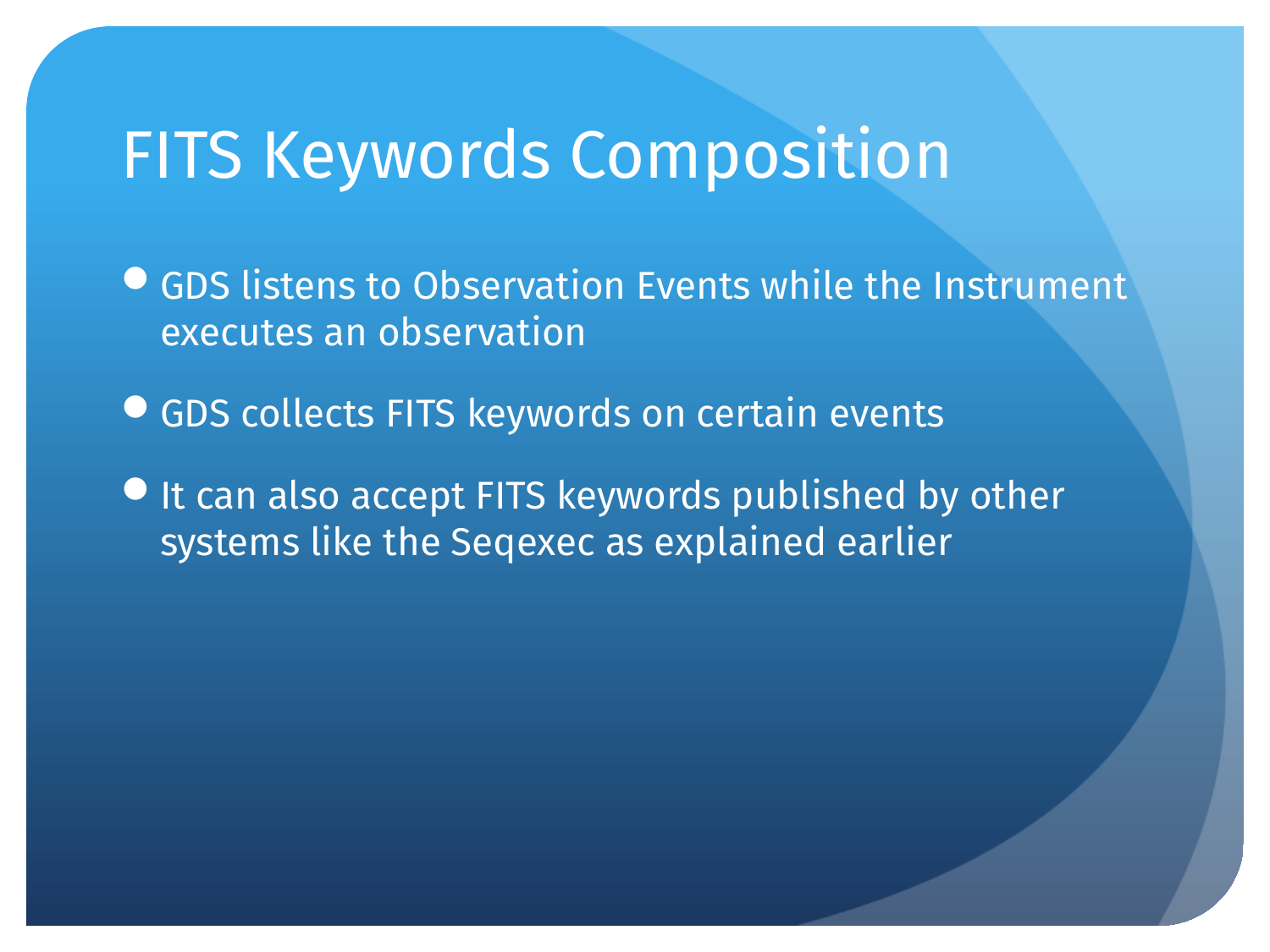

# FITS Keywords Composition
GDS listens to Observation Events while the Instrument executes an observation
GDS collects FITS keywords on certain events
It can also accept FITS keywords published by other systems like the Seqexec as explained earlier